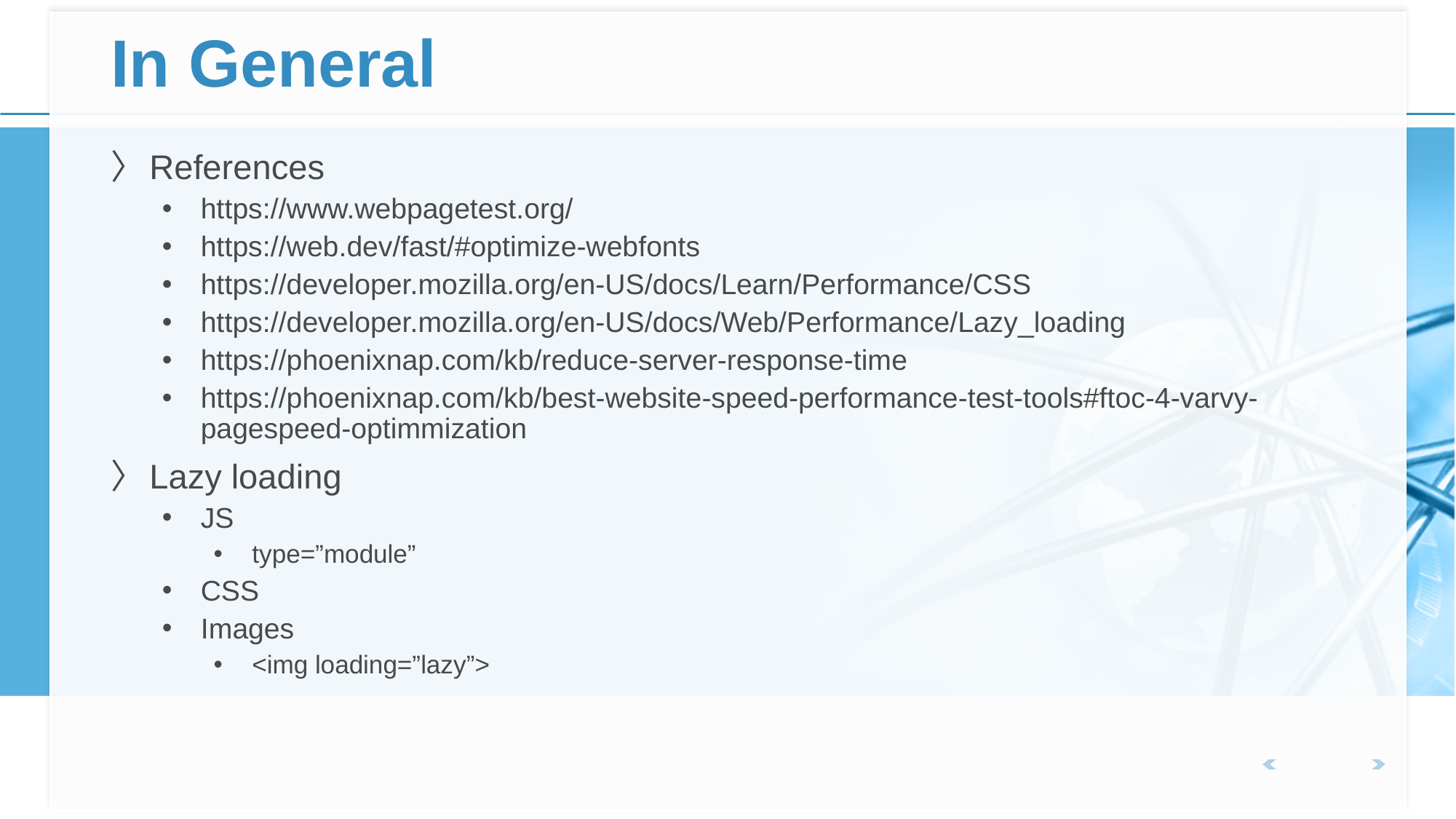

# In General
References
https://www.webpagetest.org/
https://web.dev/fast/#optimize-webfonts
https://developer.mozilla.org/en-US/docs/Learn/Performance/CSS
https://developer.mozilla.org/en-US/docs/Web/Performance/Lazy_loading
https://phoenixnap.com/kb/reduce-server-response-time
https://phoenixnap.com/kb/best-website-speed-performance-test-tools#ftoc-4-varvy-pagespeed-optimmization
Lazy loading
JS
type=”module”
CSS
Images
<img loading=”lazy”>